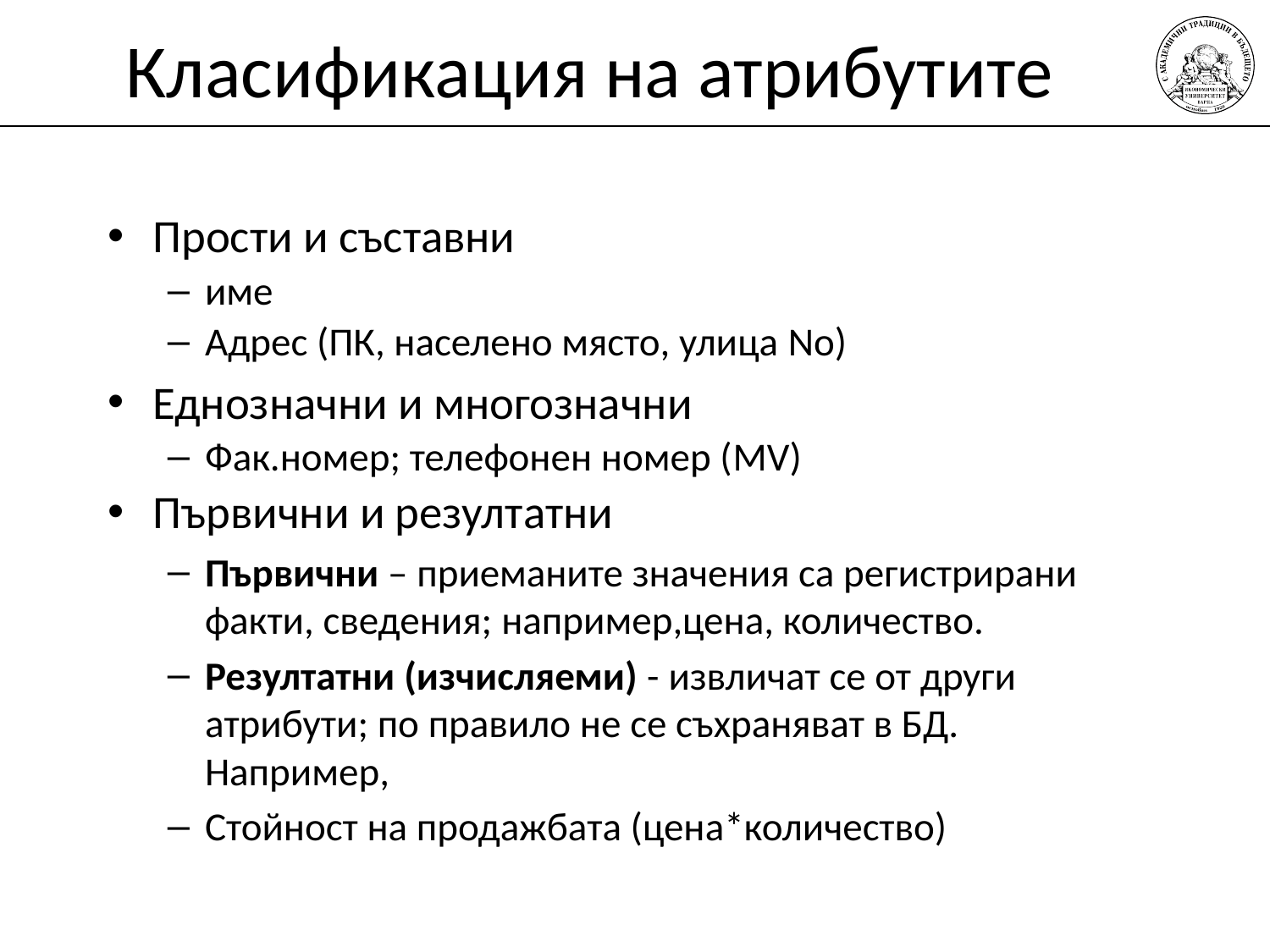

# Класификация на атрибутите
Прости и съставни
име
Адрес (ПК, населено място, улица No)
Еднозначни и многозначни
Фак.номер; телефонен номер (MV)
Първични и резултатни
Първични – приеманите значения са регистрирани факти, сведения; например,цена, количество.
Резултатни (изчисляеми) - извличат се от други атрибути; по правило не се съхраняват в БД.
Например,
Стойност на продажбата (цена*количество)